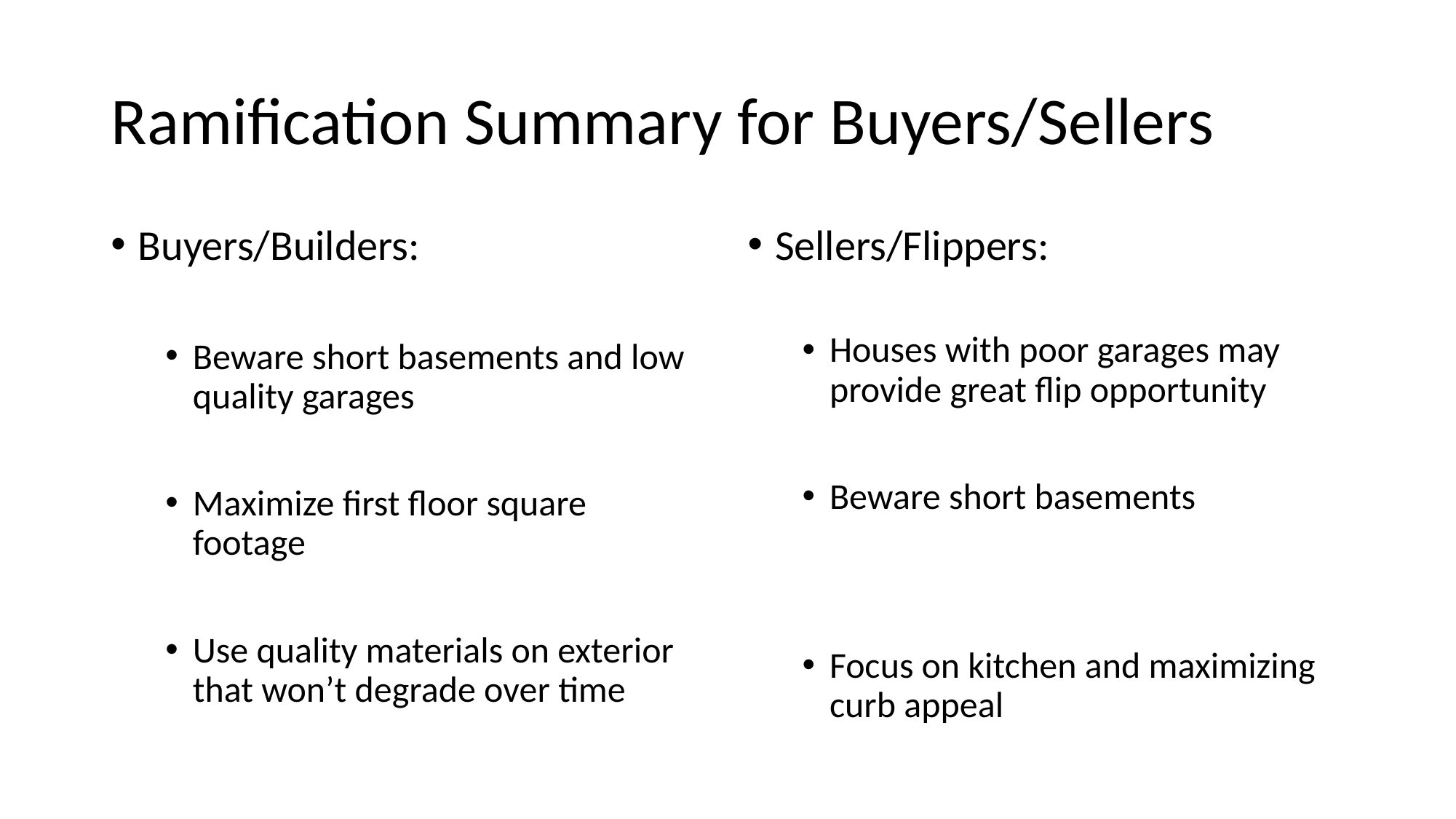

# Ramification Summary for Buyers/Sellers
Buyers/Builders:

Beware short basements and low quality garages

Maximize first floor square footage

Use quality materials on exterior that won’t degrade over time
Sellers/Flippers:

Houses with poor garages may provide great flip opportunity

Beware short basements

Focus on kitchen and maximizing curb appeal